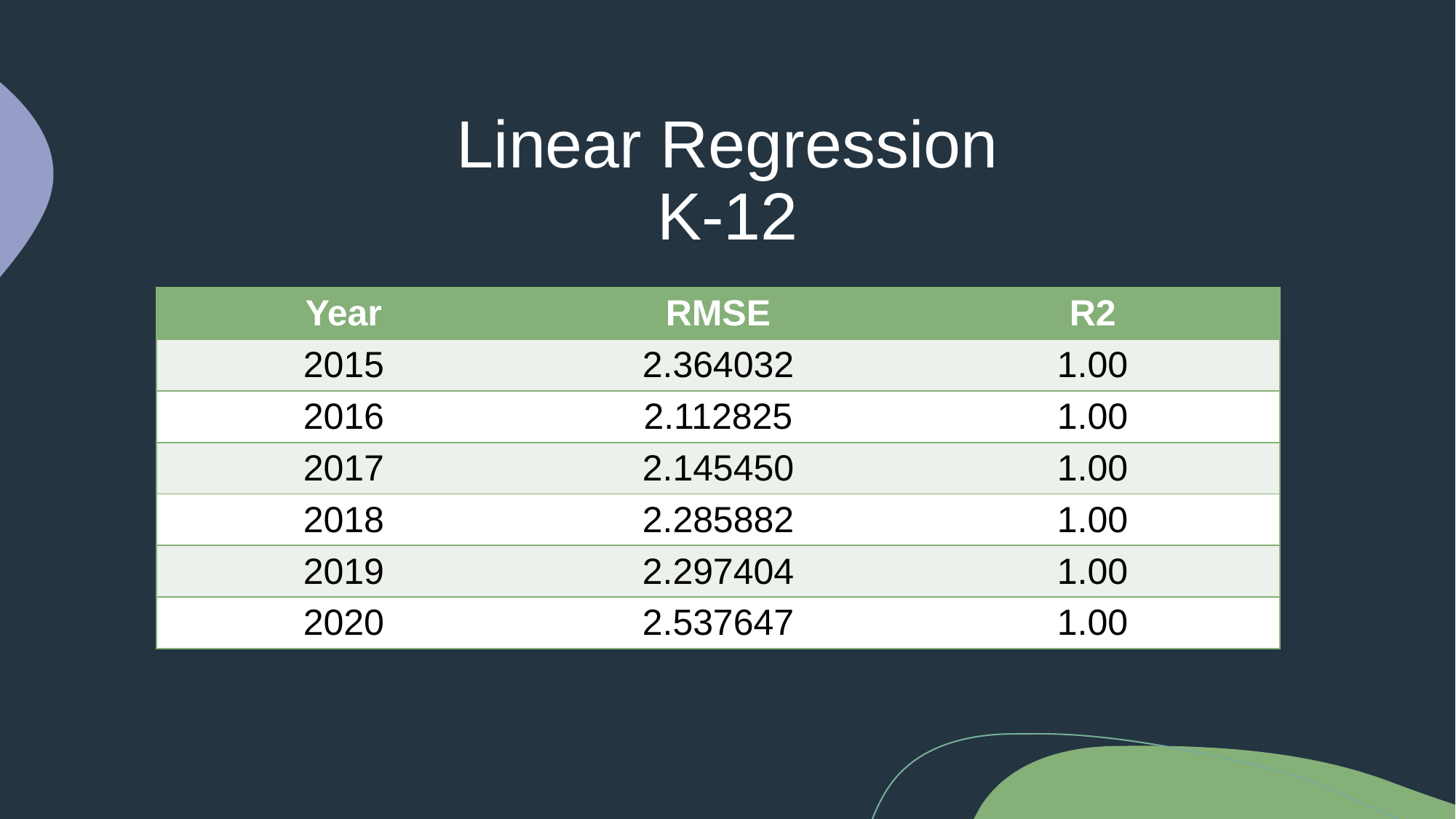

# Linear Regression K-12
| Year​ | RMSE​ | R2​ |
| --- | --- | --- |
| 2015​ | ​2.364032 | 1.00​ |
| 2016​ | ​2.112825 | 1.00​ |
| 2017​ | ​2.145450 | 1.00​ |
| 2018​ | ​2.285882 | ​1.00 |
| 2019​ | ​2.297404 | ​1.00 |
| 2020​ | ​2.537647 | ​1.00 |